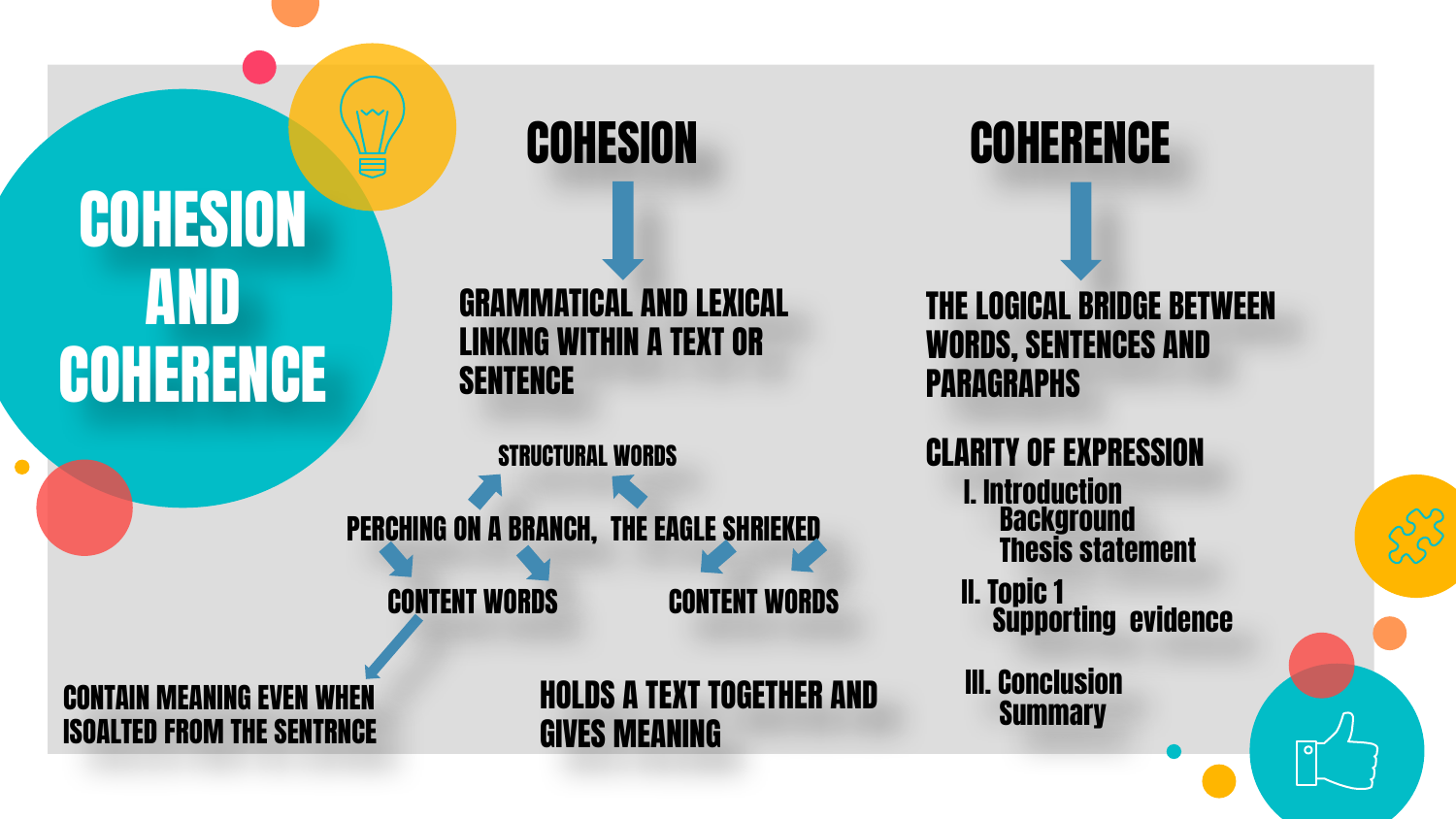

COHESION AND COHERENCE
COHESION
COHERENCE

GRAMMATICAL AND LEXICAL LINKING WITHIN A TEXT OR SENTENCE
THE LOGICAL BRIDGE BETWEEN WORDS, SENTENCES AND PARAGRAPHS
CLARITY OF EXPRESSION
STRUCTURAL WORDS
I. Introduction
Background
Thesis statement
II. Topic 1
Supporting  evidence
III. Conclusion
Summary

PERCHING ON A BRANCH,  THE EAGLE SHRIEKED

CONTENT WORDS
CONTENT WORDS

HOLDS A TEXT TOGETHER AND GIVES MEANING
CONTAIN MEANING EVEN WHEN ISOALTED FROM THE SENTRNCE